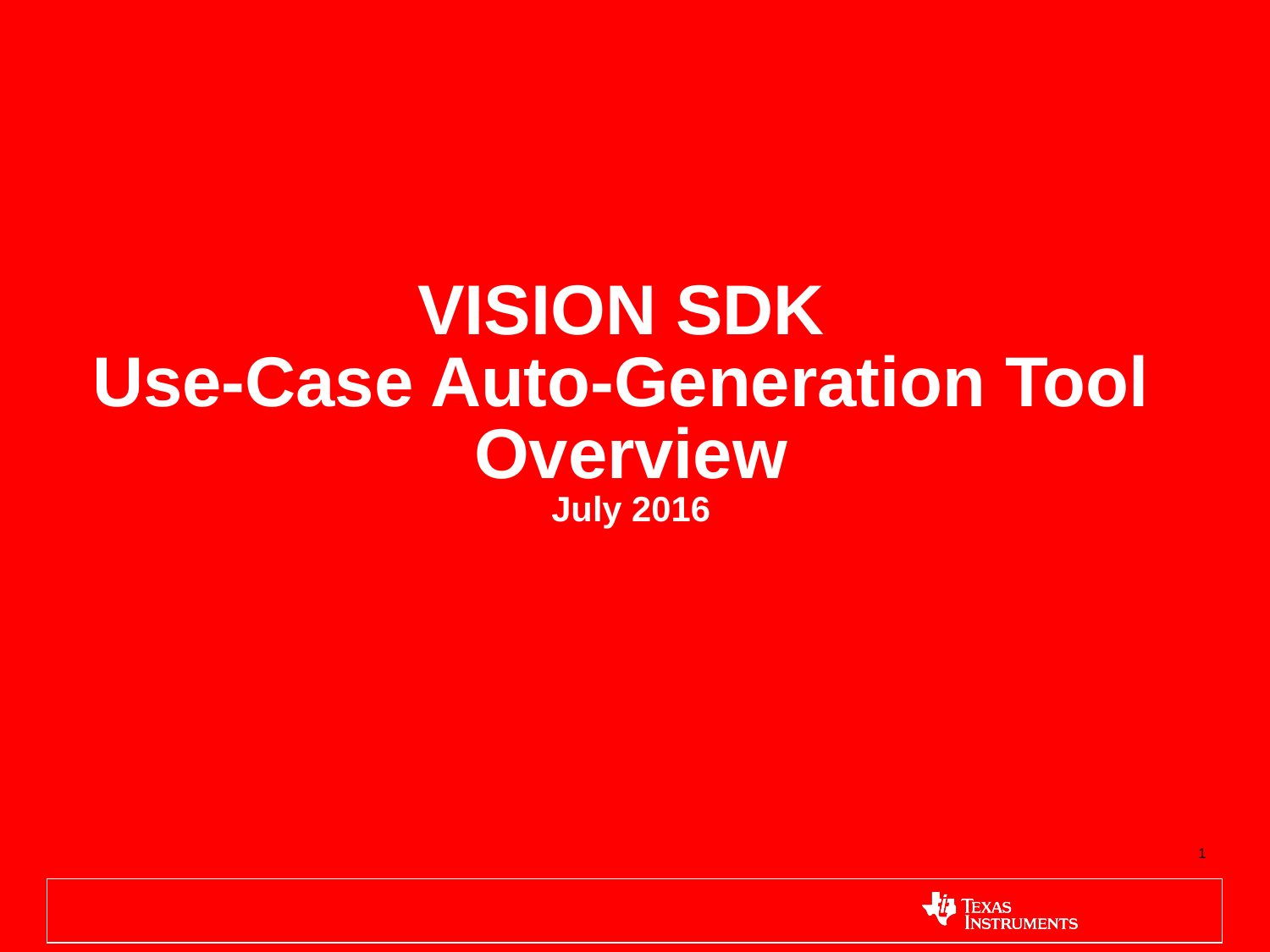

VISION SDK
Use-Case Auto-Generation Tool
Overview
July 2016

1